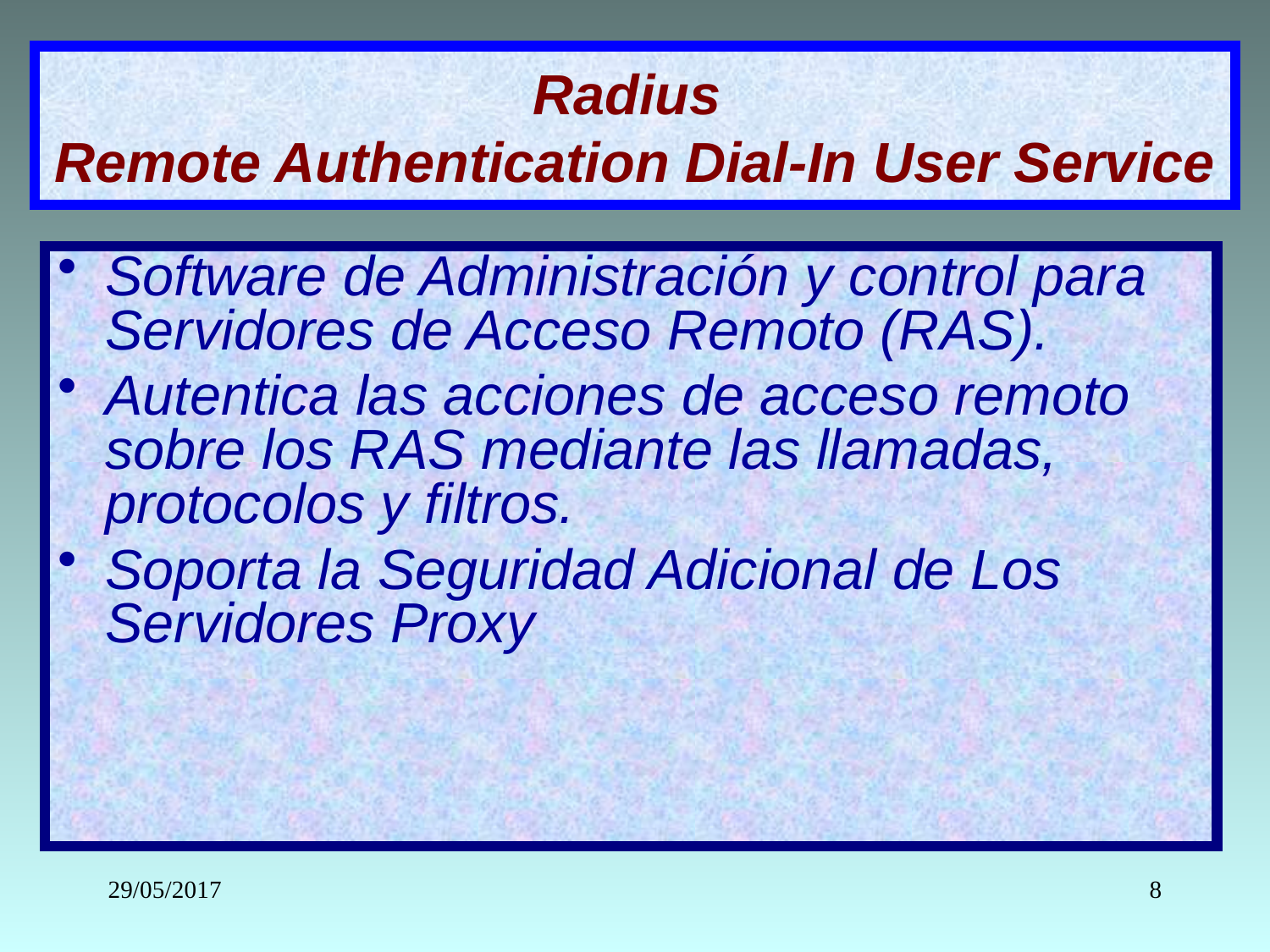

# Radius Remote Authentication Dial-In User Service
Software de Administración y control para Servidores de Acceso Remoto (RAS).
Autentica las acciones de acceso remoto sobre los RAS mediante las llamadas, protocolos y filtros.
Soporta la Seguridad Adicional de Los Servidores Proxy
29/05/2017
8